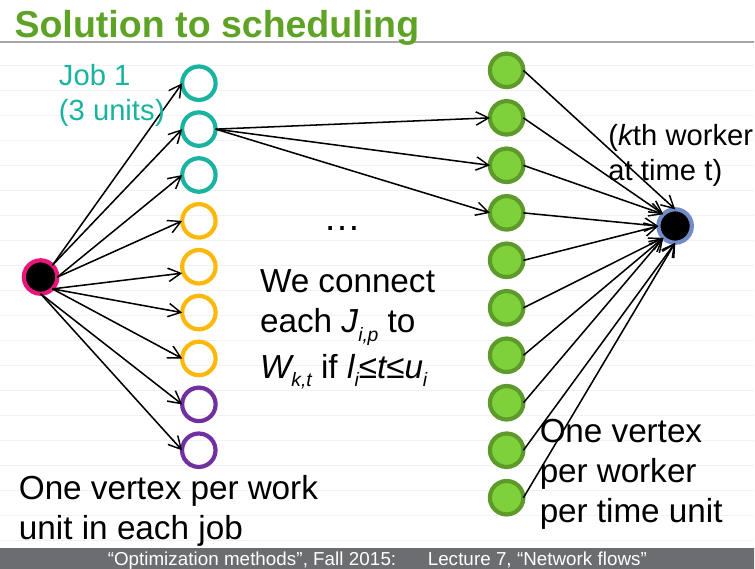

# Solution to scheduling
Job 1
(3 units)

(kth worker at time t)

…

We connect each Ji,p to Wk,t if li≤t≤ui

One vertex per worker per time unit

One vertex per work unit in each job